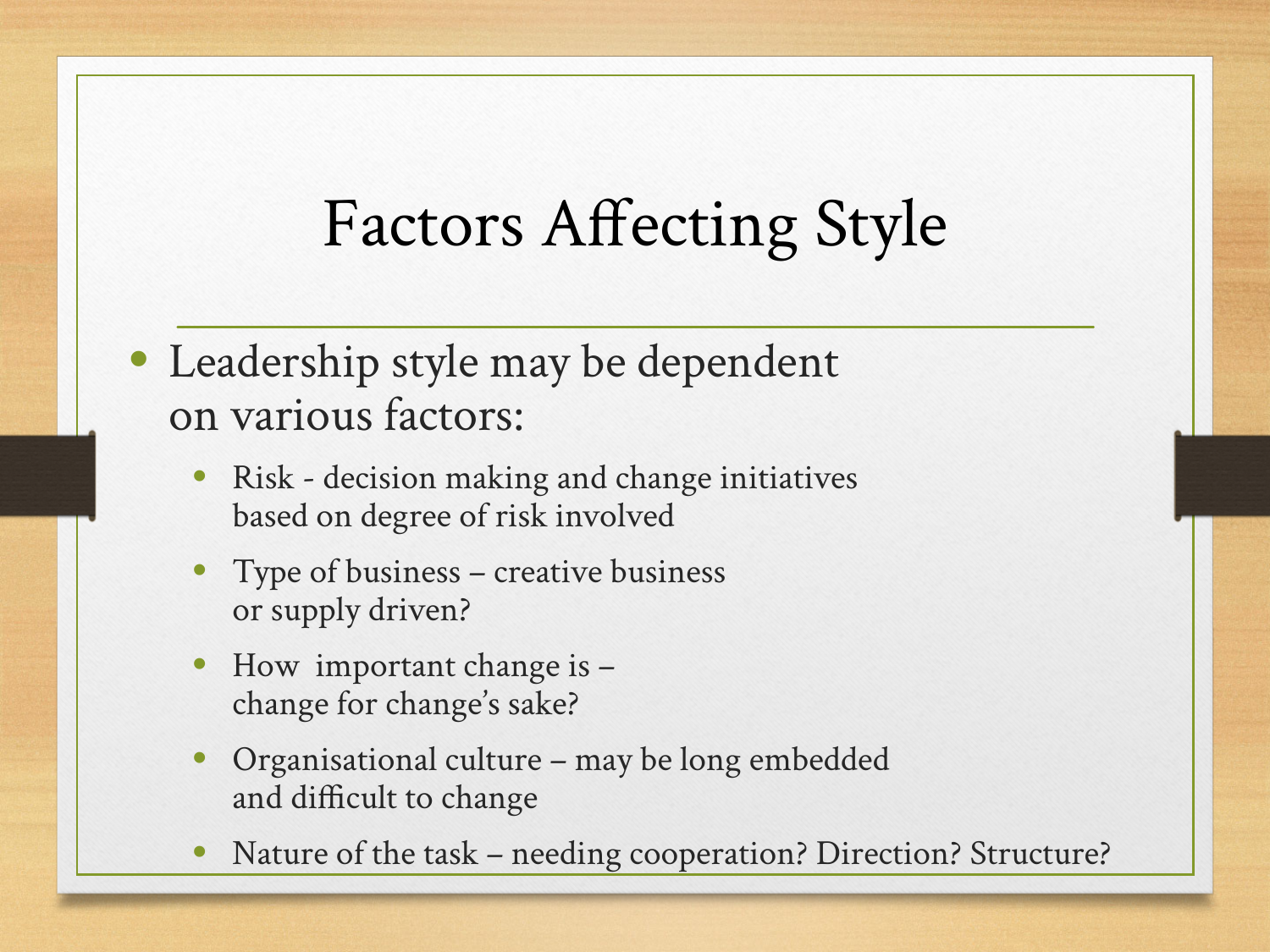

# Factors Affecting Style
Leadership style may be dependent
on various factors:
Risk - decision making and change initiatives
based on degree of risk involved
Type of business – creative business
or supply driven?
How  important change is –
change for change’s sake?
Organisational culture – may be long embedded
and difficult to change
Nature of the task – needing cooperation? Direction? Structure?